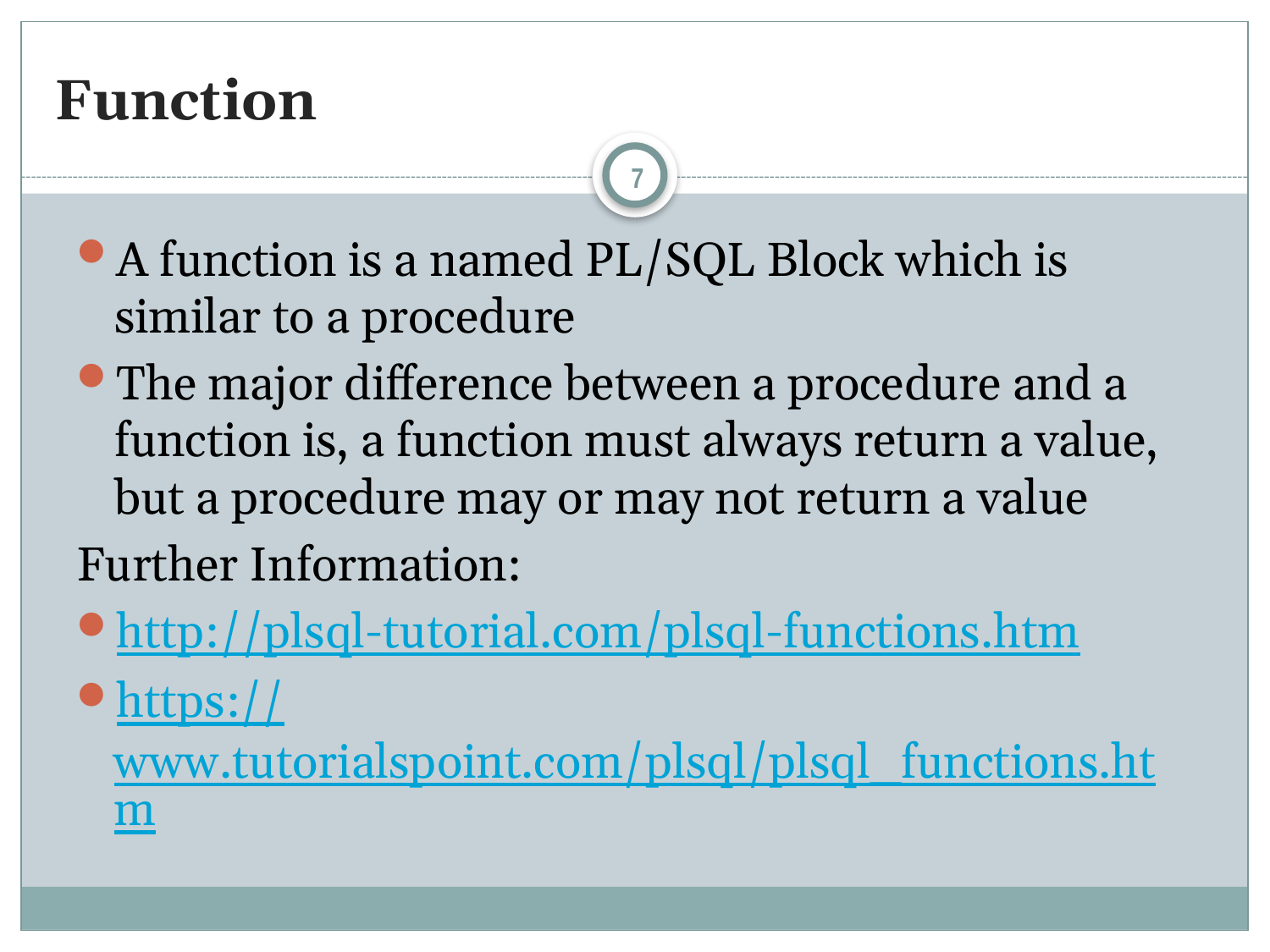

# Function
7
A function is a named PL/SQL Block which is similar to a procedure
The major difference between a procedure and a function is, a function must always return a value, but a procedure may or may not return a value
Further Information:
http://plsql-tutorial.com/plsql-functions.htm
https://www.tutorialspoint.com/plsql/plsql_functions.htm